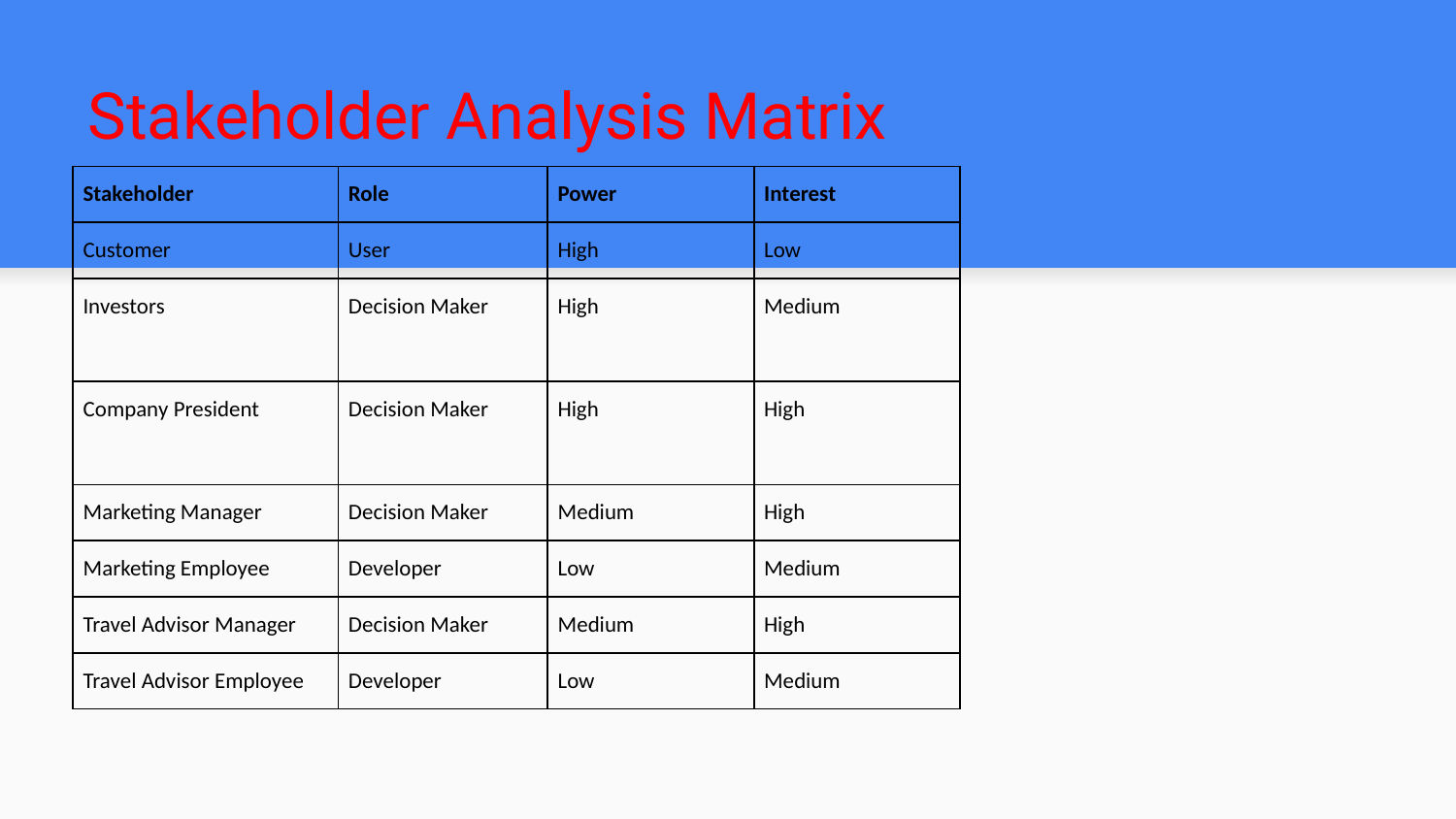

# Stakeholder Analysis Matrix
| Stakeholder | Role | Power | Interest |
| --- | --- | --- | --- |
| Customer | User | High | Low |
| Investors | Decision Maker | High | Medium |
| Company President | Decision Maker | High | High |
| Marketing Manager | Decision Maker | Medium | High |
| Marketing Employee | Developer | Low | Medium |
| Travel Advisor Manager | Decision Maker | Medium | High |
| Travel Advisor Employee | Developer | Low | Medium |